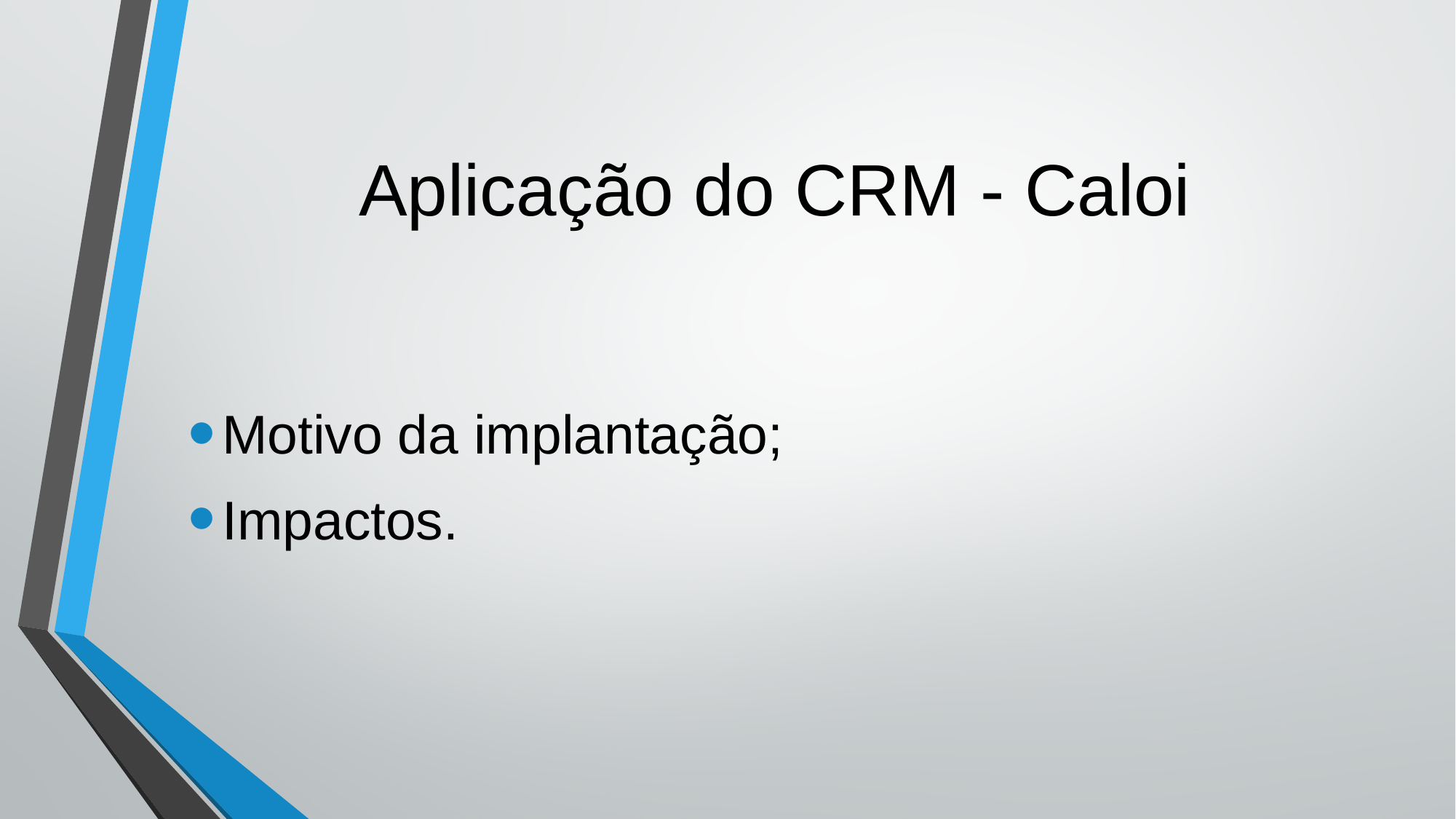

# Aplicação do CRM - Caloi
Motivo da implantação;
Impactos.